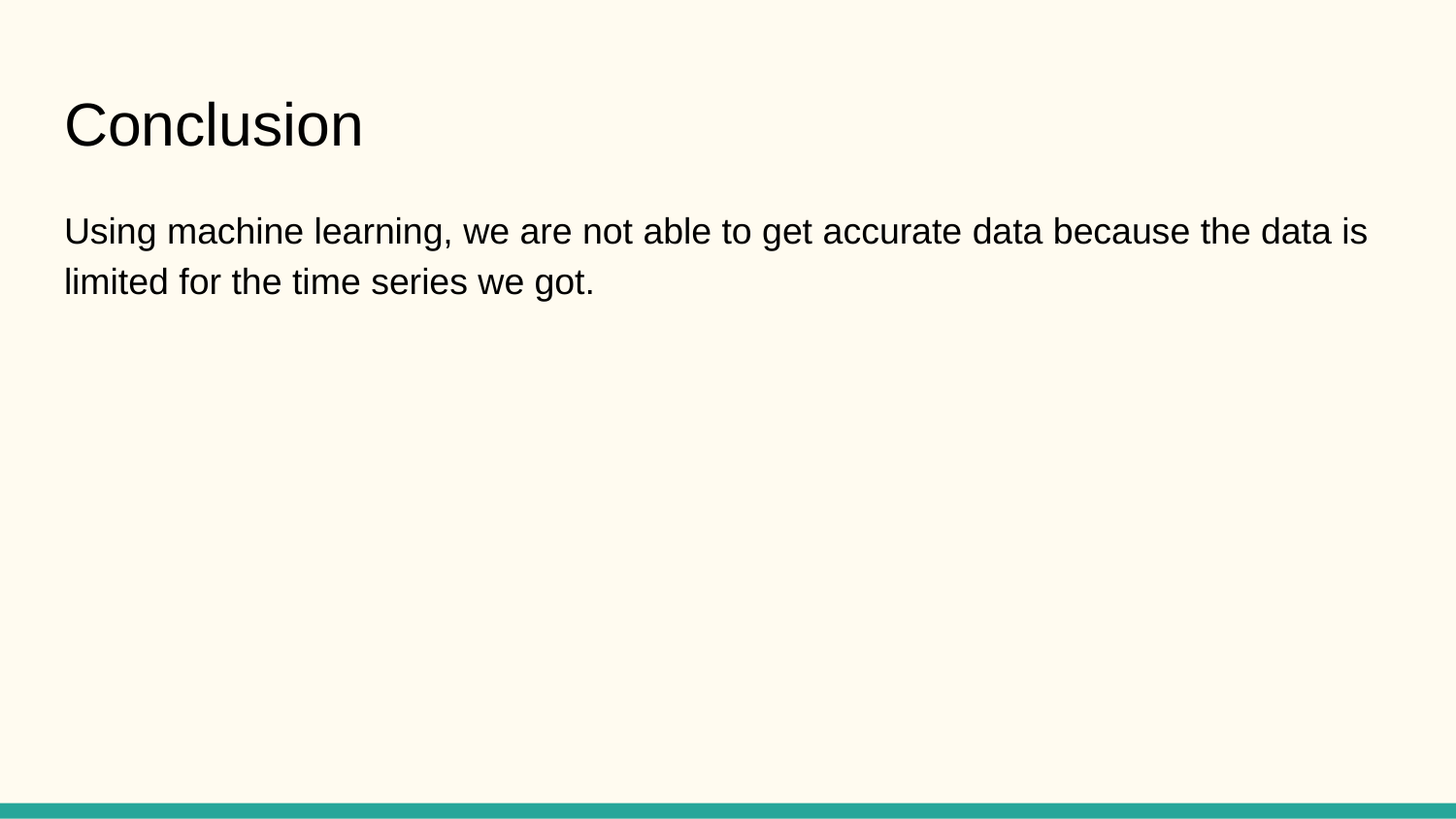

# Conclusion
Using machine learning, we are not able to get accurate data because the data is limited for the time series we got.